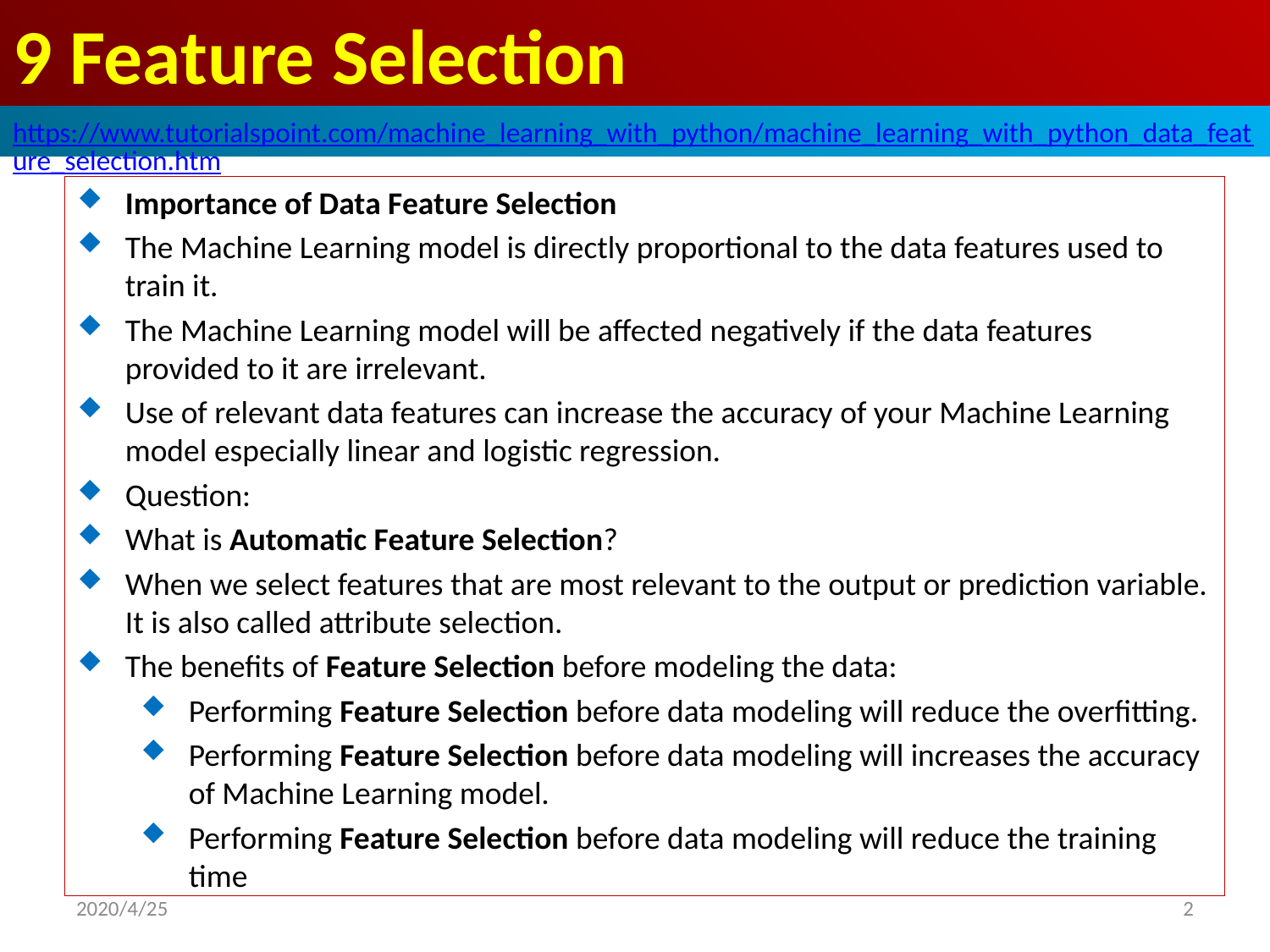

# 9 Feature Selection
https://www.tutorialspoint.com/machine_learning_with_python/machine_learning_with_python_data_feature_selection.htm
Importance of Data Feature Selection
The Machine Learning model is directly proportional to the data features used to train it.
The Machine Learning model will be affected negatively if the data features provided to it are irrelevant.
Use of relevant data features can increase the accuracy of your Machine Learning model especially linear and logistic regression.
Question:
What is Automatic Feature Selection?
When we select features that are most relevant to the output or prediction variable. It is also called attribute selection.
The benefits of Feature Selection before modeling the data:
Performing Feature Selection before data modeling will reduce the overfitting.
Performing Feature Selection before data modeling will increases the accuracy of Machine Learning model.
Performing Feature Selection before data modeling will reduce the training time

2020/4/25
2